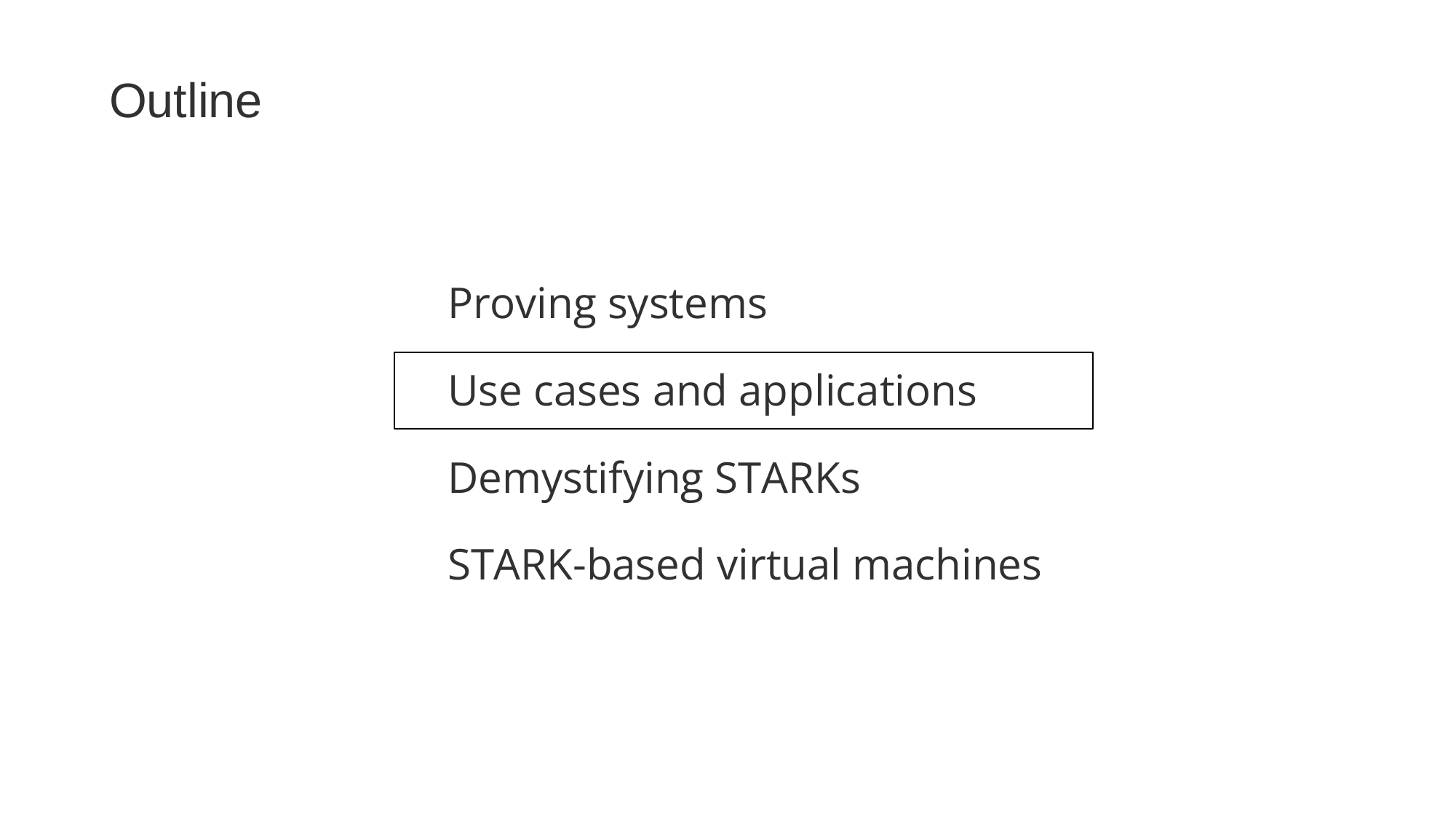

# Outline
Proving systems
Use cases and applications
Demystifying STARKs
STARK-based virtual machines

13